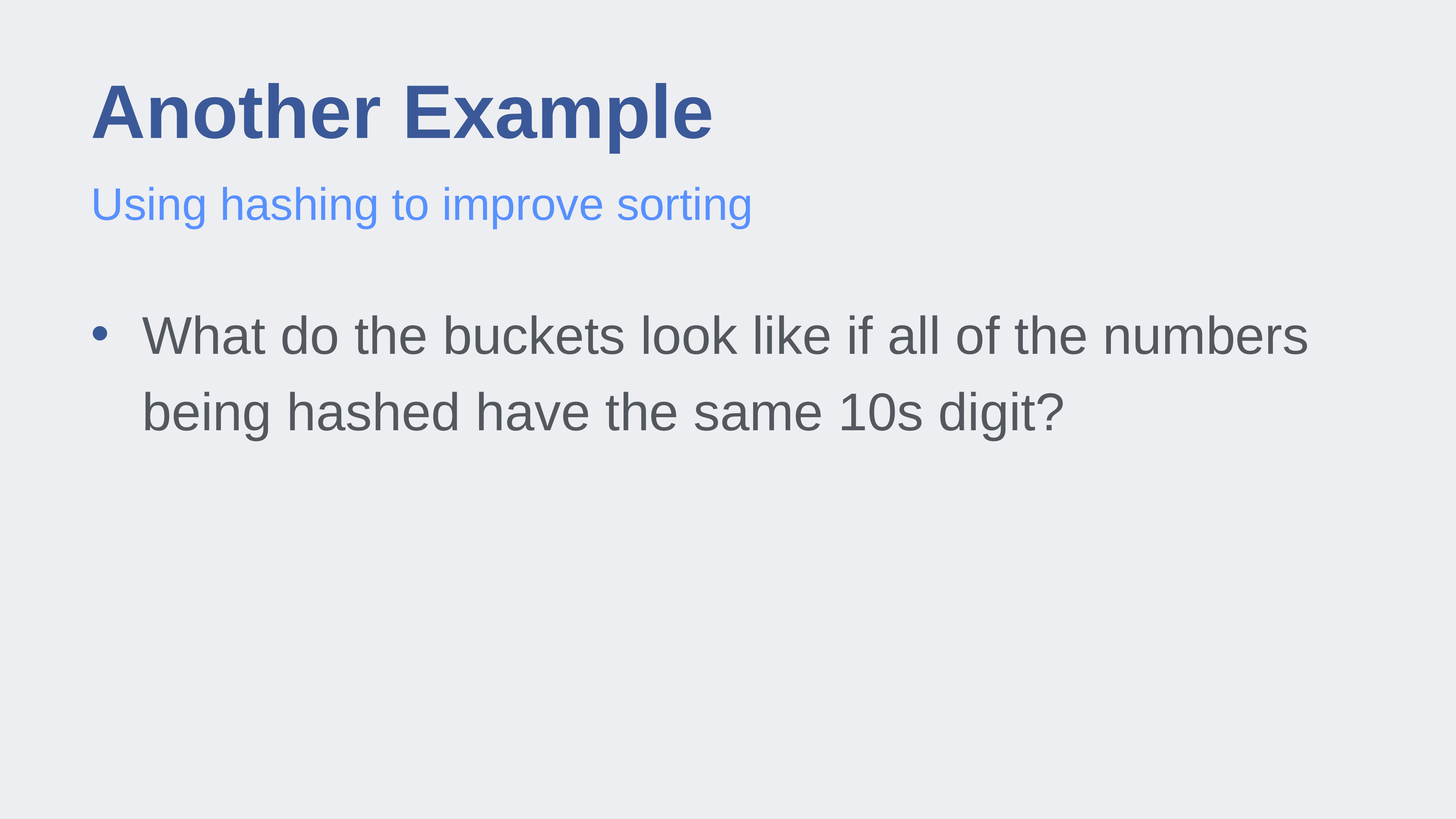

# Another Example
Using hashing to improve sorting
What do the buckets look like if all of the numbers being hashed have the same 10s digit?